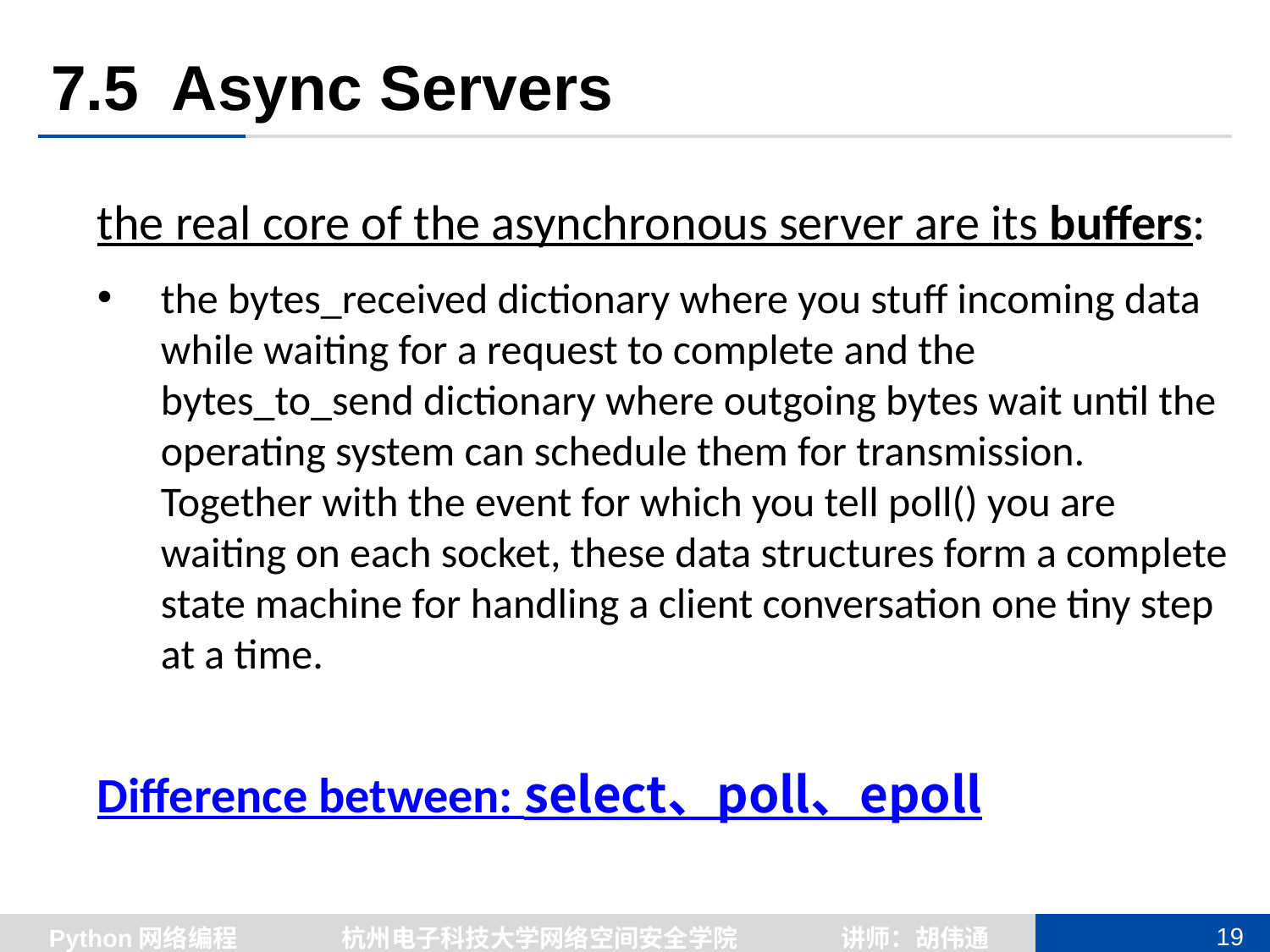

# 7.5  Async Servers
the real core of the asynchronous server are its buffers:
the bytes_received dictionary where you stuff incoming data while waiting for a request to complete and the bytes_to_send dictionary where outgoing bytes wait until the operating system can schedule them for transmission. Together with the event for which you tell poll() you are waiting on each socket, these data structures form a complete state machine for handling a client conversation one tiny step at a time.

Difference between: select、poll、epoll